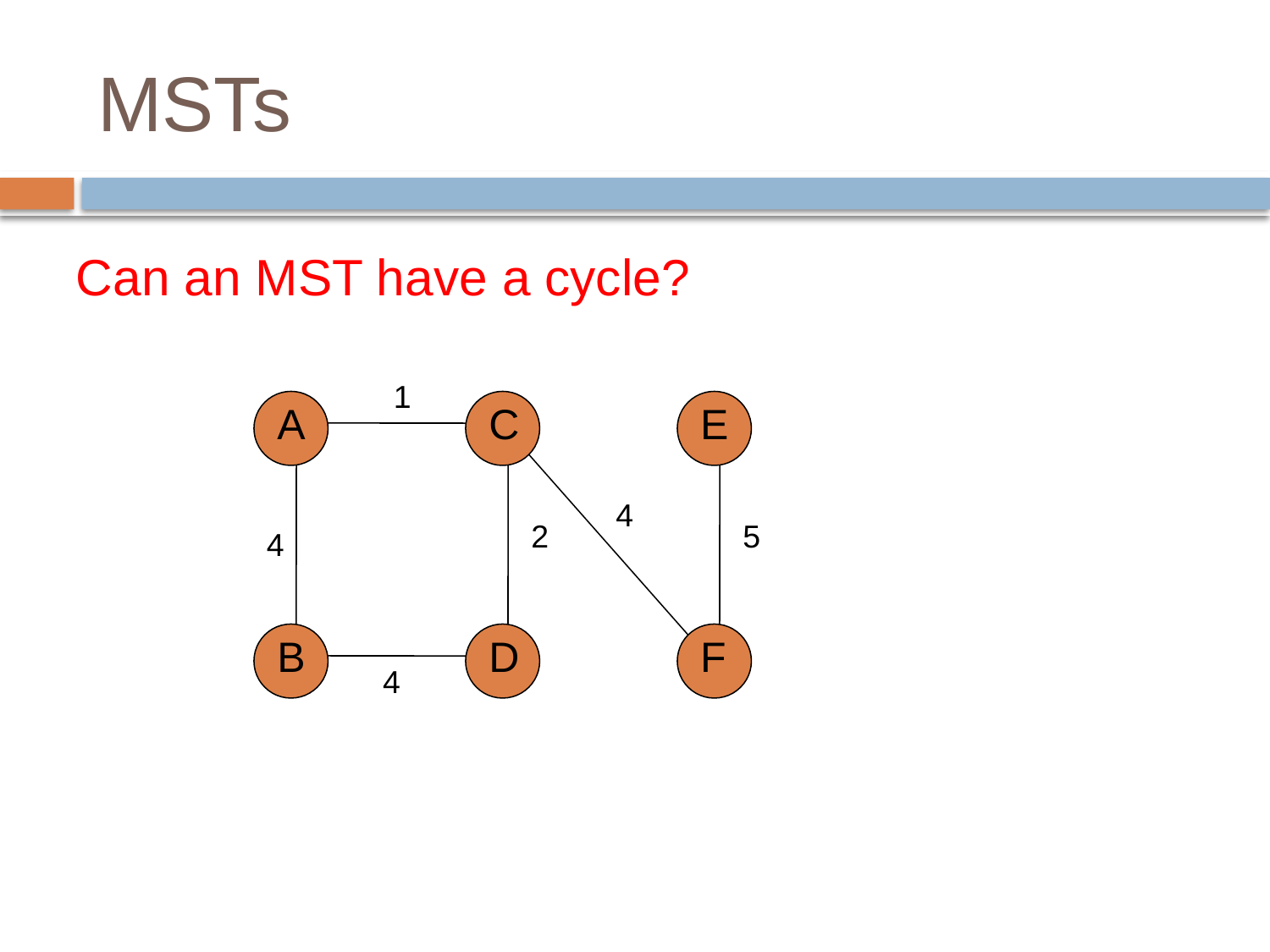

# MSTs
Can an MST have a cycle?
1

A

C

E

4
2
5
4

B

D

F

4